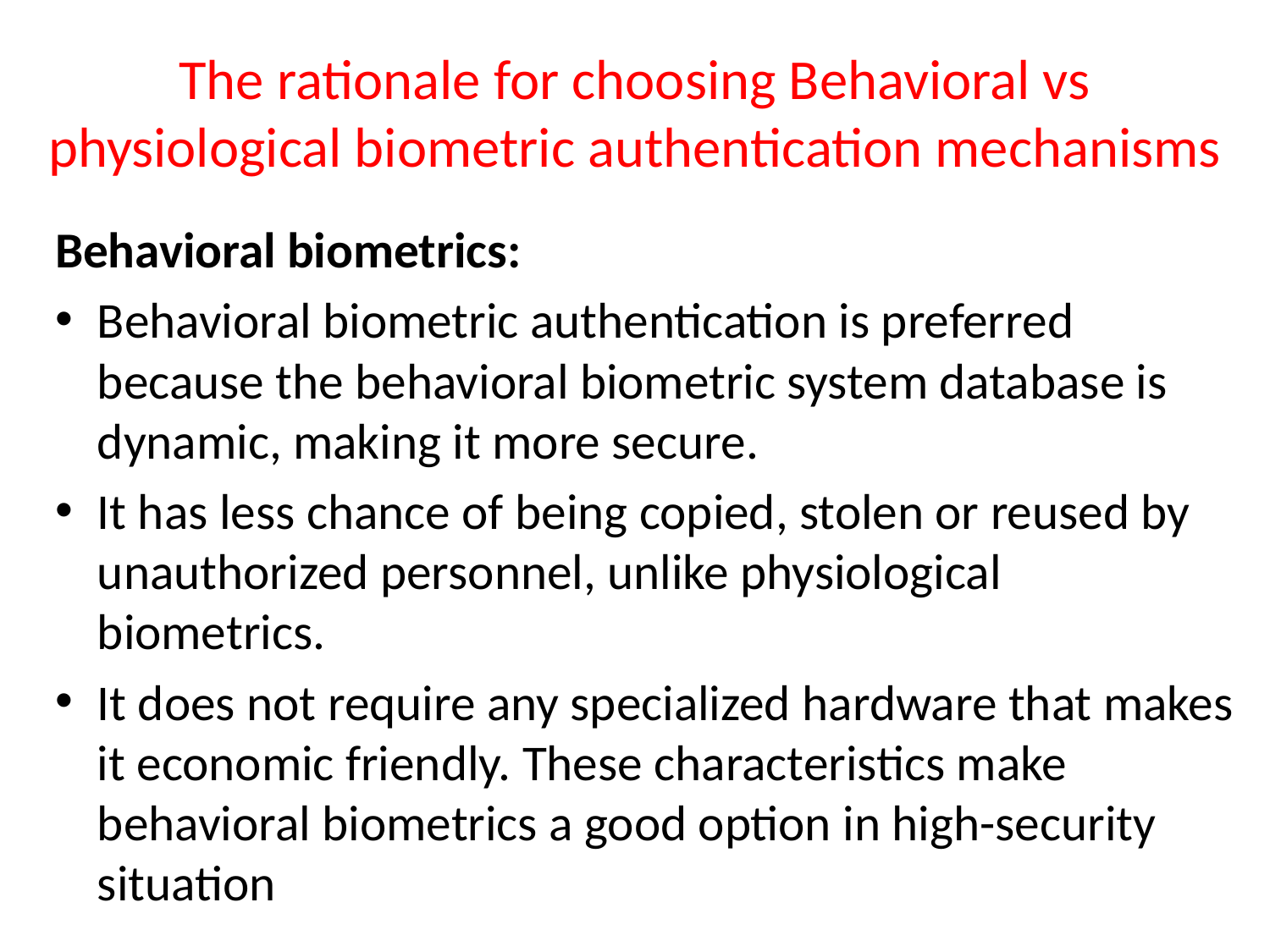

# The rationale for choosing Behavioral vs physiological biometric authentication mechanisms
Behavioral biometrics:
Behavioral biometric authentication is preferred because the behavioral biometric system database is dynamic, making it more secure.
It has less chance of being copied, stolen or reused by unauthorized personnel, unlike physiological biometrics.
It does not require any specialized hardware that makes it economic friendly. These characteristics make behavioral biometrics a good option in high-security situation